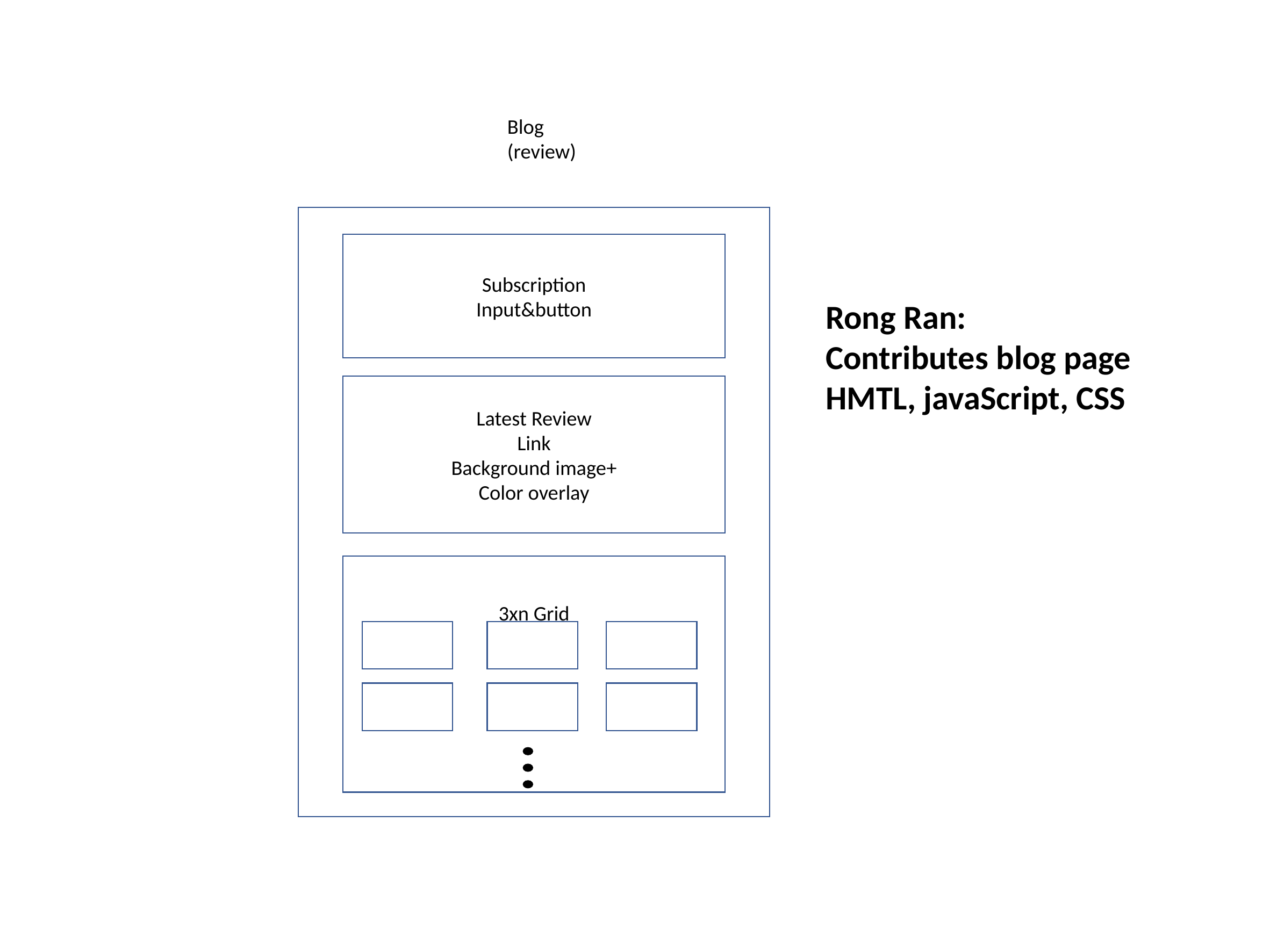

Blog
(review)

Subscription
Input&button
Latest Review
Link
Background image+
Color overlay
3xn Grid

Rong Ran:
Contributes blog page
HMTL, javaScript, CSS